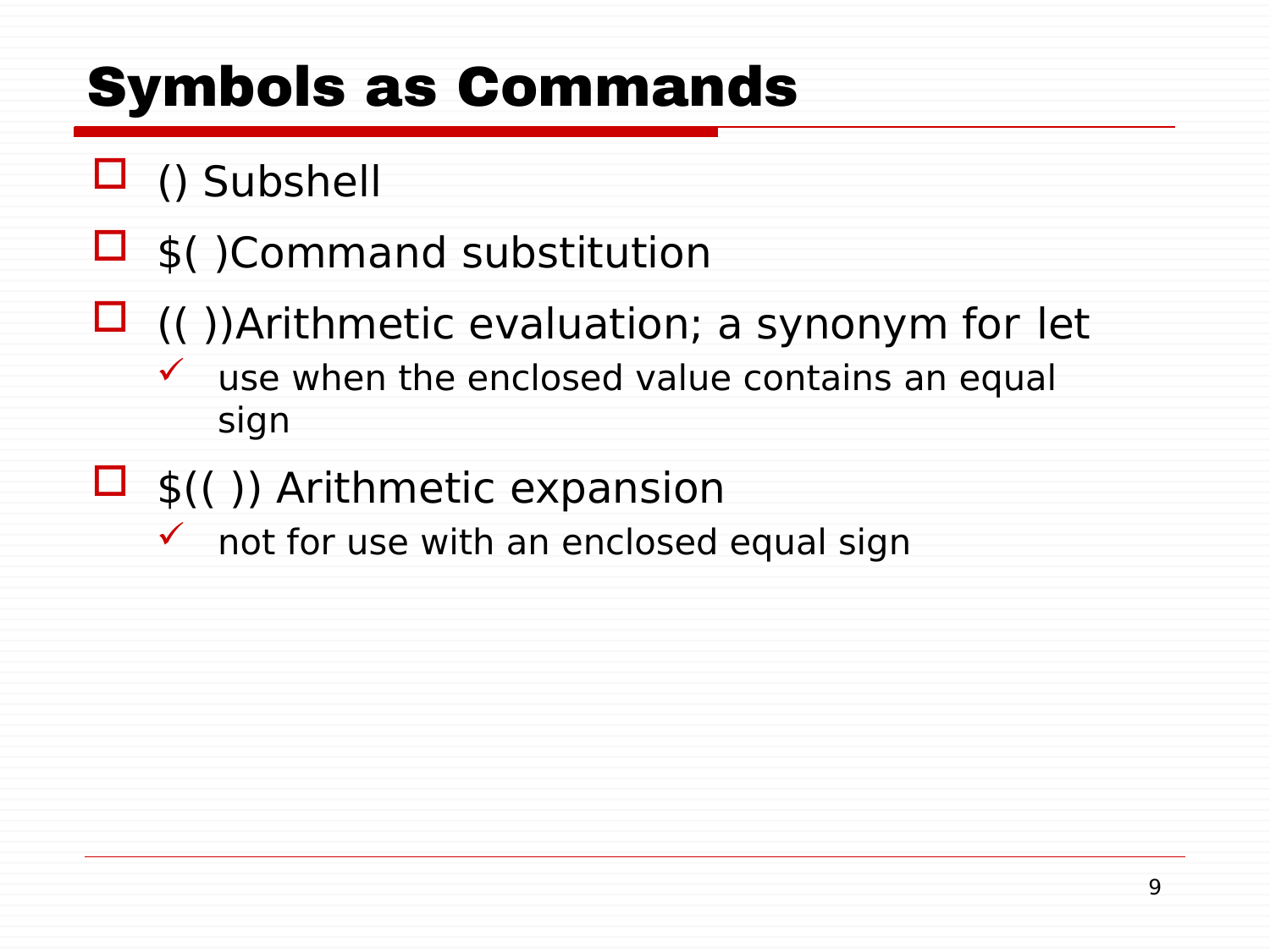

# Symbols as Commands

() Subshell
$( )Command substitution
(( ))Arithmetic evaluation; a synonym for let
use when the enclosed value contains an equal sign
$(( )) Arithmetic expansion
not for use with an enclosed equal sign

9